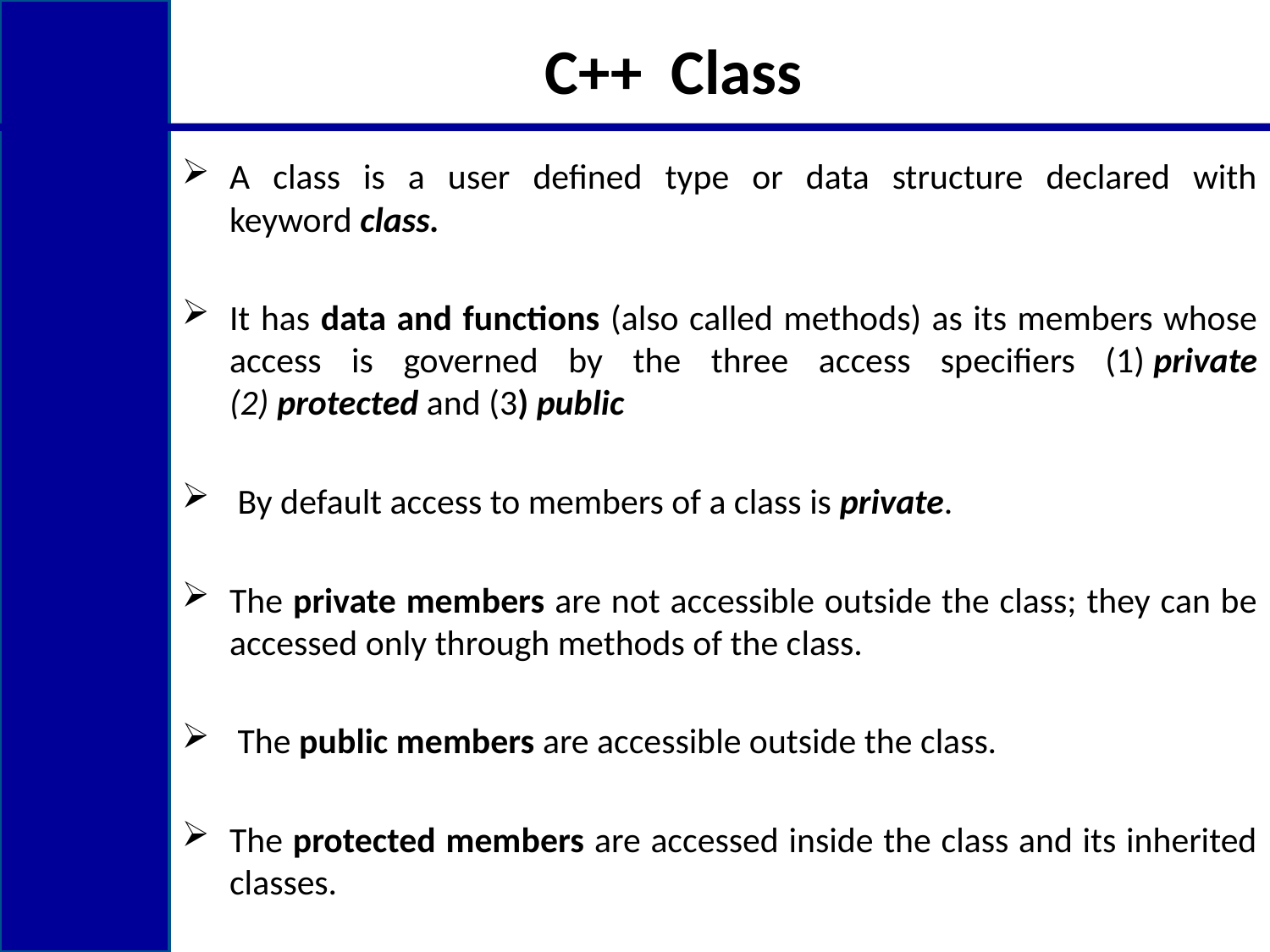

# C++  Class
A class is a user defined type or data structure declared with keyword class.

It has data and functions (also called methods) as its members whose access is governed by the three access specifiers (1) private (2) protected and (3) public

 By default access to members of a class is private.

The private members are not accessible outside the class; they can be accessed only through methods of the class.

 The public members are accessible outside the class.

The protected members are accessed inside the class and its inherited classes.